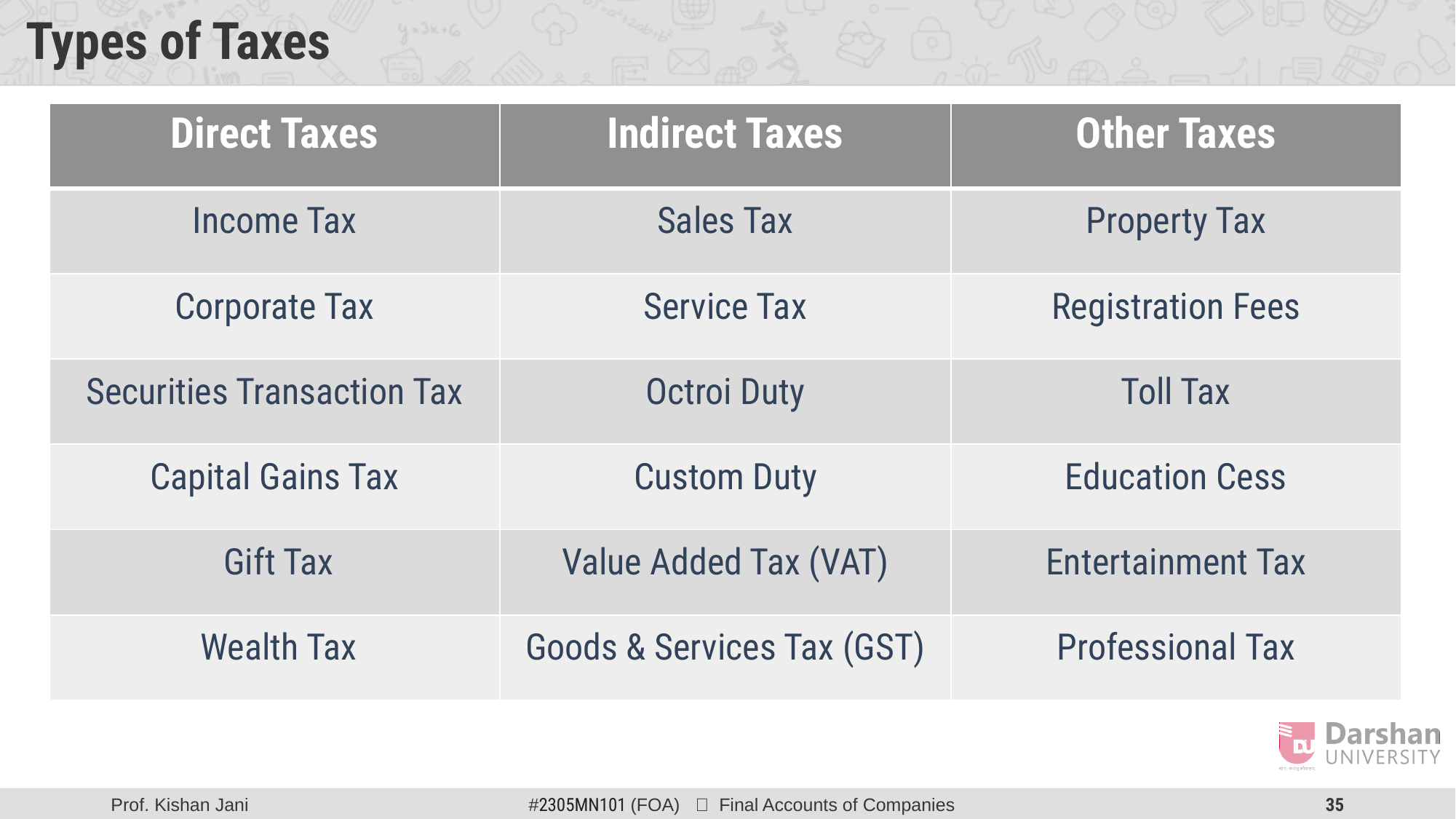

# Types of Taxes
| Direct Taxes | Indirect Taxes | Other Taxes |
| --- | --- | --- |
| Income Tax | Sales Tax | Property Tax |
| Corporate Tax | Service Tax | Registration Fees |
| Securities Transaction Tax | Octroi Duty | Toll Tax |
| Capital Gains Tax | Custom Duty | Education Cess |
| Gift Tax | Value Added Tax (VAT) | Entertainment Tax |
| Wealth Tax | Goods & Services Tax (GST) | Professional Tax |